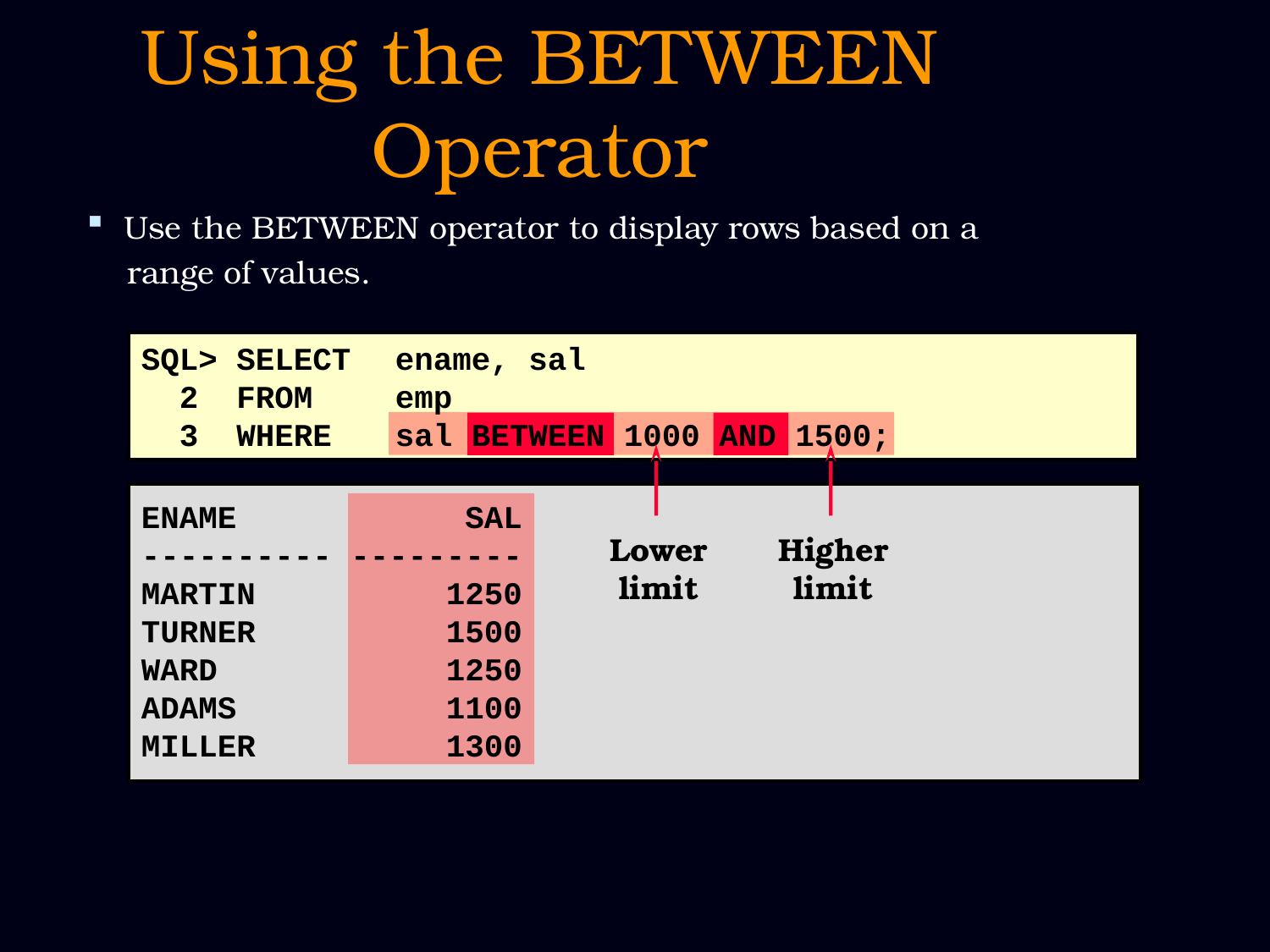

# Using the BETWEEN Operator
  Use the BETWEEN operator to display rows based on a
    range of values.
SQL> SELECT	ename, sal
  2  FROM 	emp
  3  WHERE	sal BETWEEN 1000 AND 1500;

Lower
limit

Higher
limit
ENAME            SAL
---------- ---------
MARTIN          1250
TURNER          1500
WARD            1250
ADAMS           1100
MILLER          1300